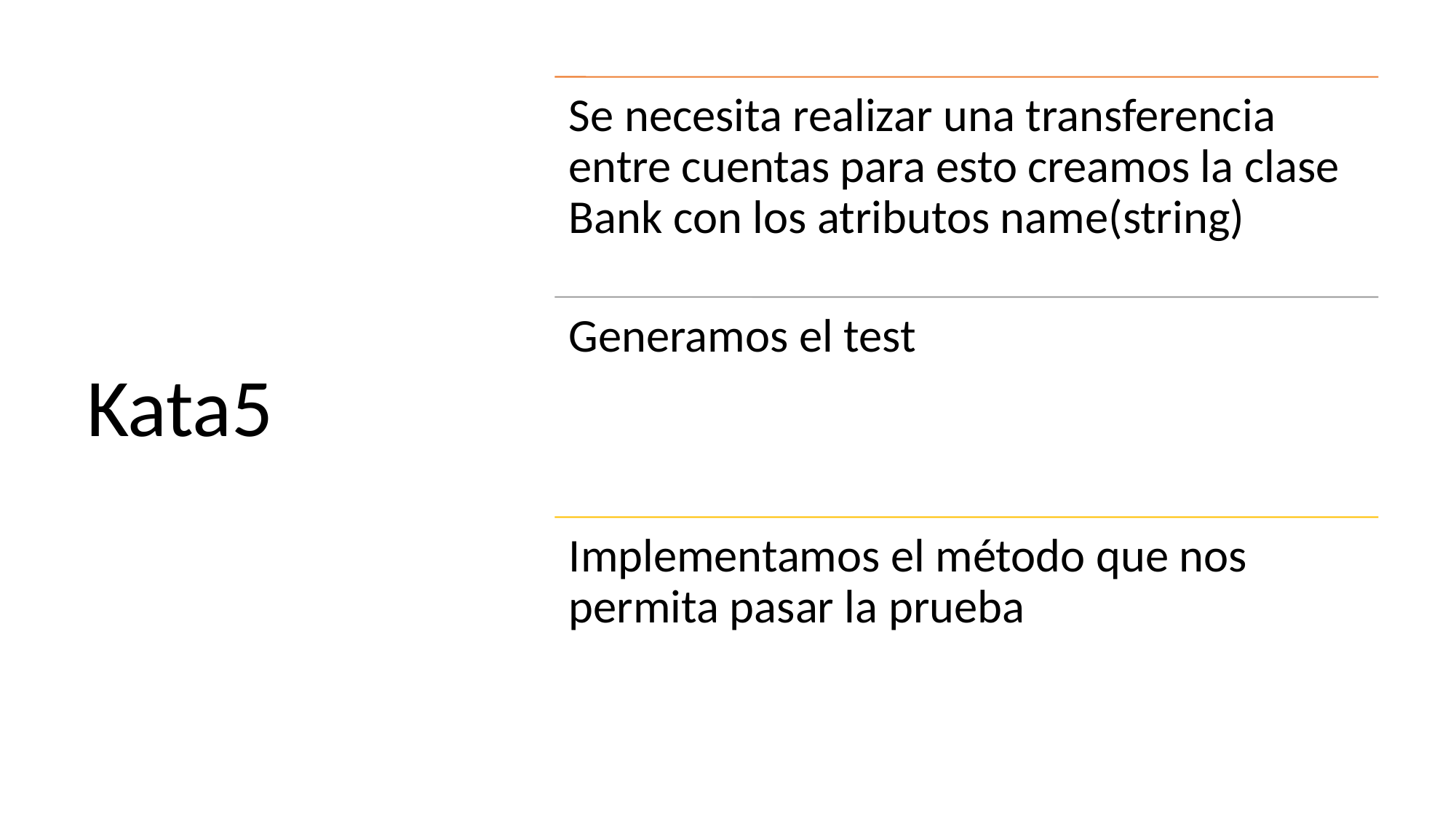

Se necesita realizar una transferencia entre cuentas para esto creamos la clase Bank con los atributos name(string)
Generamos el test
Implementamos el método que nos permita pasar la prueba
# Kata5